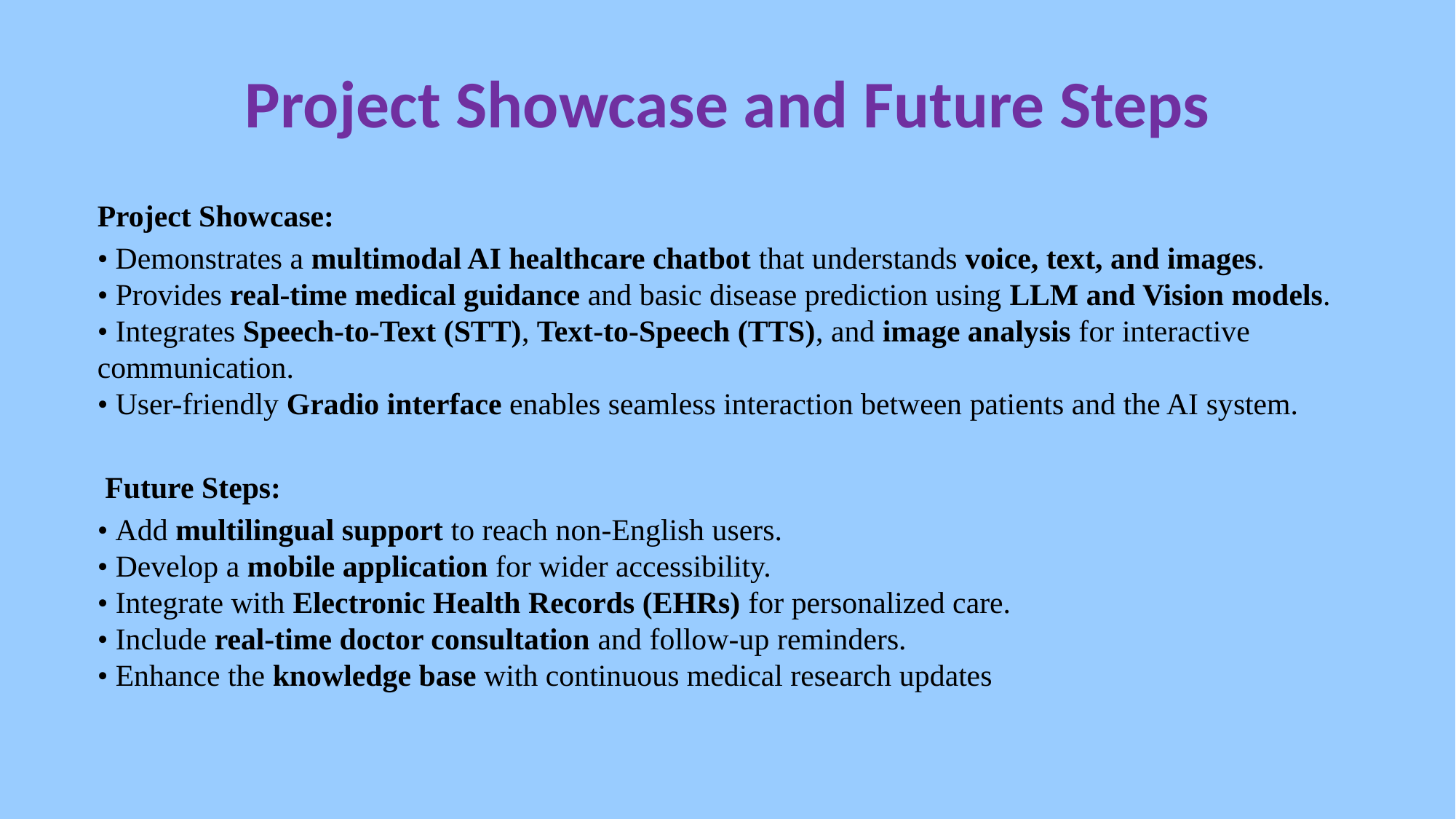

# Project Showcase and Future Steps
Project Showcase:
• Demonstrates a multimodal AI healthcare chatbot that understands voice, text, and images.
• Provides real-time medical guidance and basic disease prediction using LLM and Vision models.
• Integrates Speech-to-Text (STT), Text-to-Speech (TTS), and image analysis for interactive communication.
• User-friendly Gradio interface enables seamless interaction between patients and the AI system.

 Future Steps:
• Add multilingual support to reach non-English users.
• Develop a mobile application for wider accessibility.
• Integrate with Electronic Health Records (EHRs) for personalized care.
• Include real-time doctor consultation and follow-up reminders.
• Enhance the knowledge base with continuous medical research updates